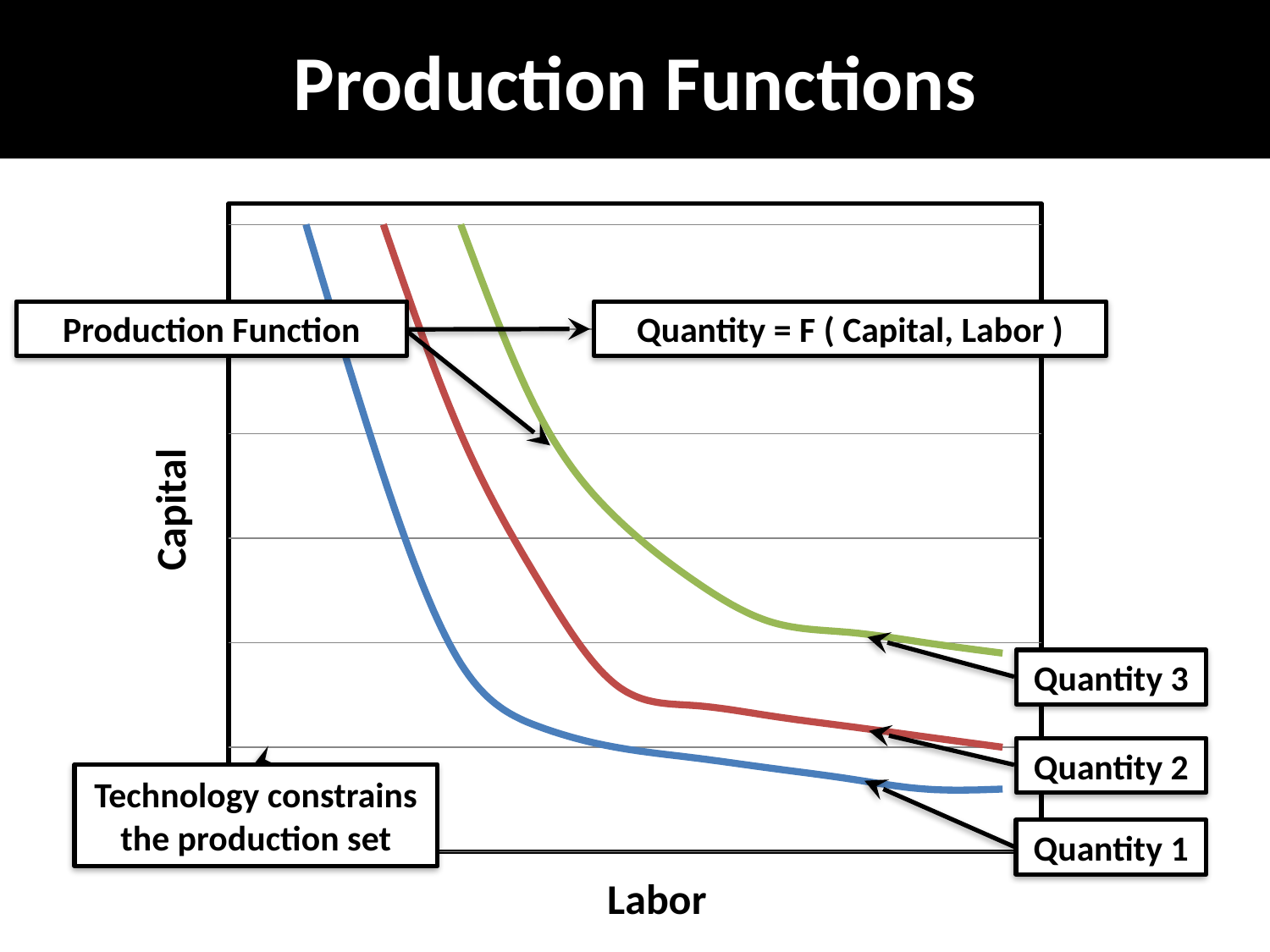

# Production Functions

### Chart

| Category | Q1 | Q2 | Q3 |
|---|---|---|---|
Production Function
Quantity = F ( Capital, Labor )
Capital
Quantity 3
Quantity 2
Quantity 1
Technology constrains
the production set
Labor